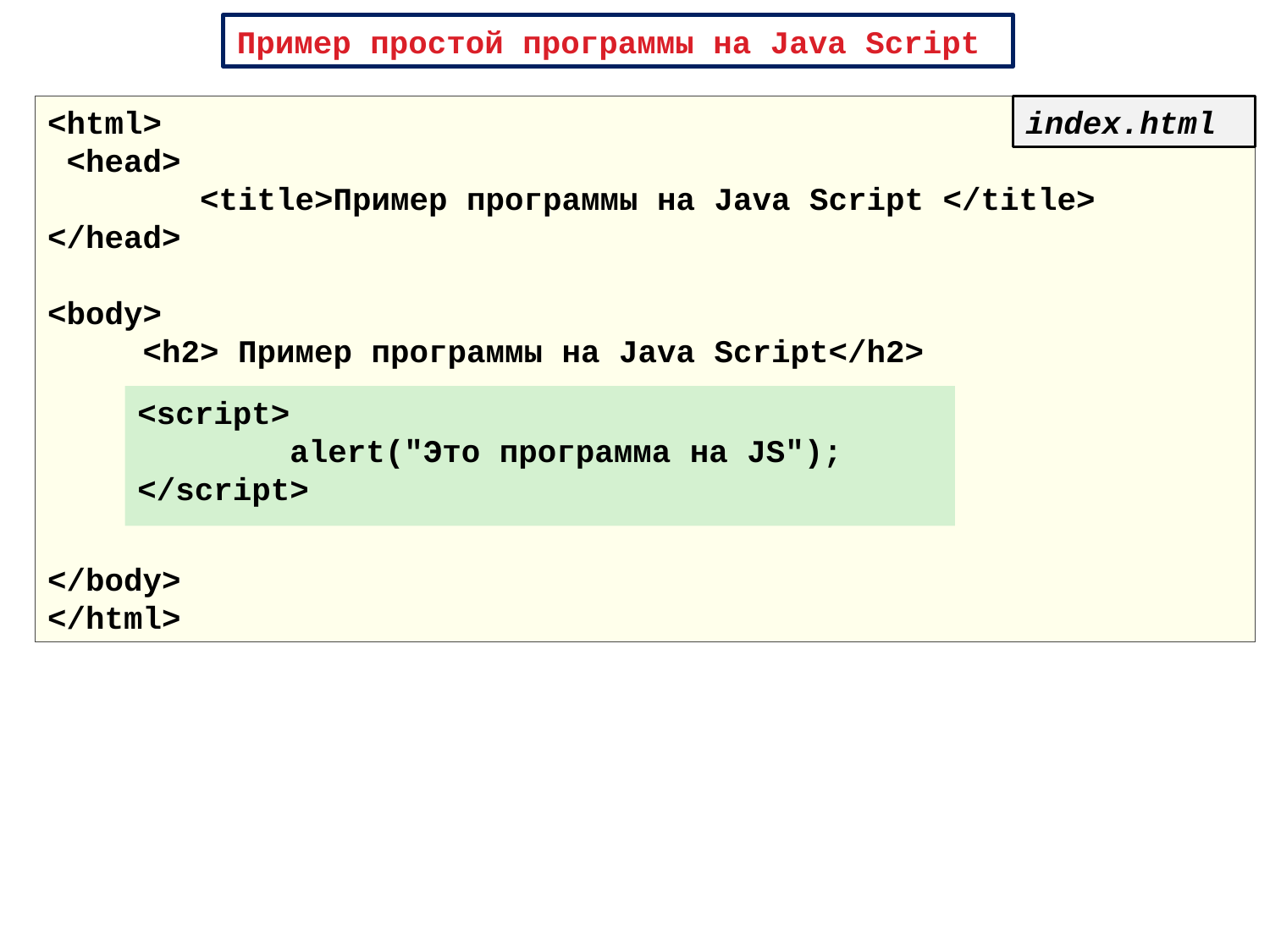

Пример простой программы на Java Script
index.html
<html>
 <head>
        <title>Пример программы на Java Script </title>
</head>

<body>
     <h2> Пример программы на Java Script</h2>

</body>
</html>
<script>
        alert("Это программа на JS");
</script>